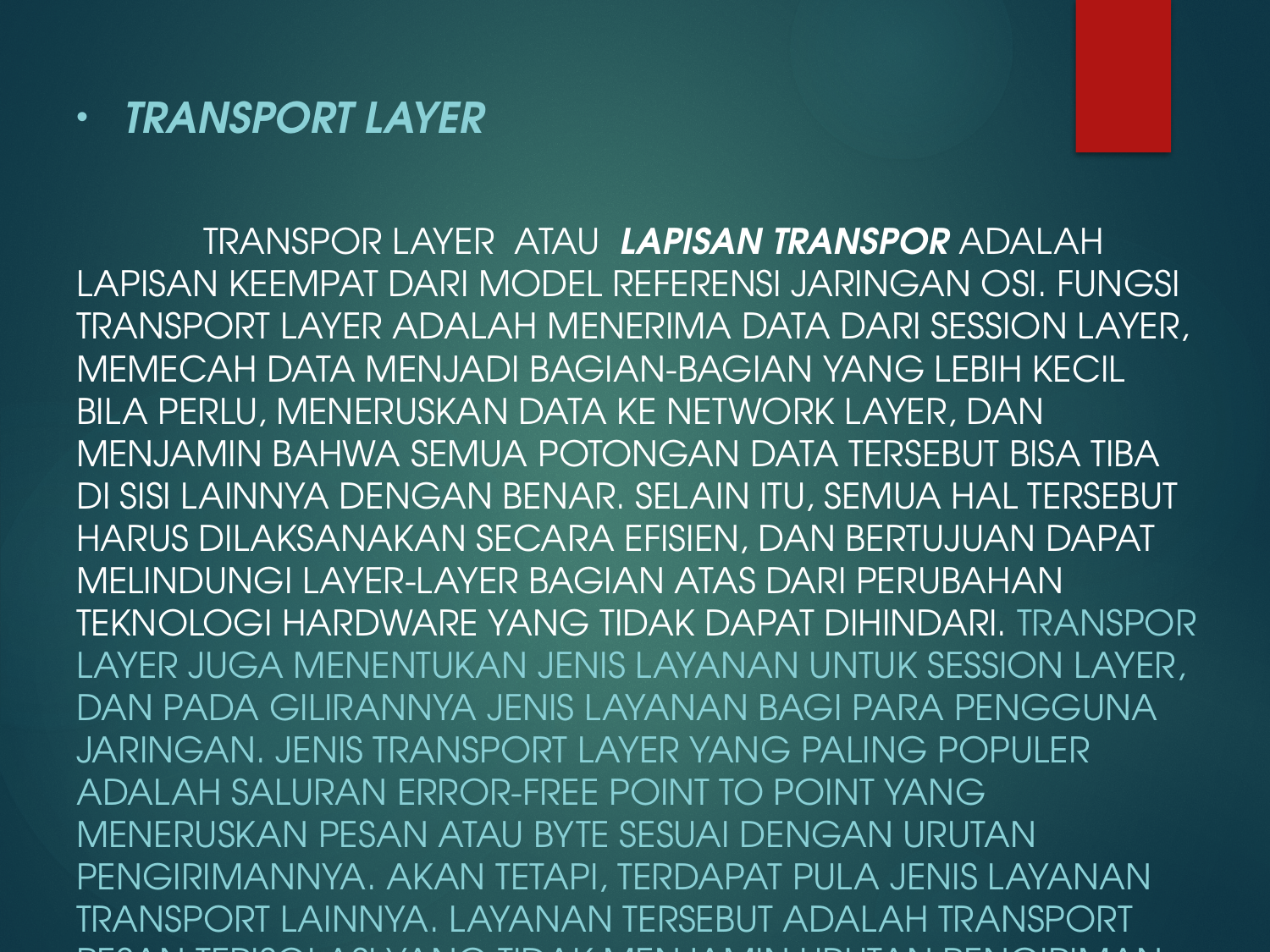

Transport Layer

	Transpor layer  atau  lapisan transpor adalah lapisan keempat dari model referensi jaringan OSI. Fungsi transport layer adalah menerima data dari session layer, memecah data menjadi bagian-bagian yang lebih kecil bila perlu, meneruskan data ke network layer, dan menjamin bahwa semua potongan data tersebut bisa tiba di sisi lainnya dengan benar. Selain itu, semua hal tersebut harus dilaksanakan secara efisien, dan bertujuan dapat melindungi layer-layer bagian atas dari perubahan teknologi hardware yang tidak dapat dihindari. Transpor layer juga menentukan jenis layanan untuk session layer, dan pada gilirannya jenis layanan bagi para pengguna jaringan. Jenis transport layer yang paling populer adalah saluran error-free point to point yang meneruskan pesan atau byte sesuai dengan urutan pengirimannya. Akan tetapi, terdapat pula jenis layanan transport lainnya. Layanan tersebut adalah transport pesan terisolasi yang tidak menjamin urutan pengiriman, dan membroadcast pesan-pesan ke sejumlah tujuan.